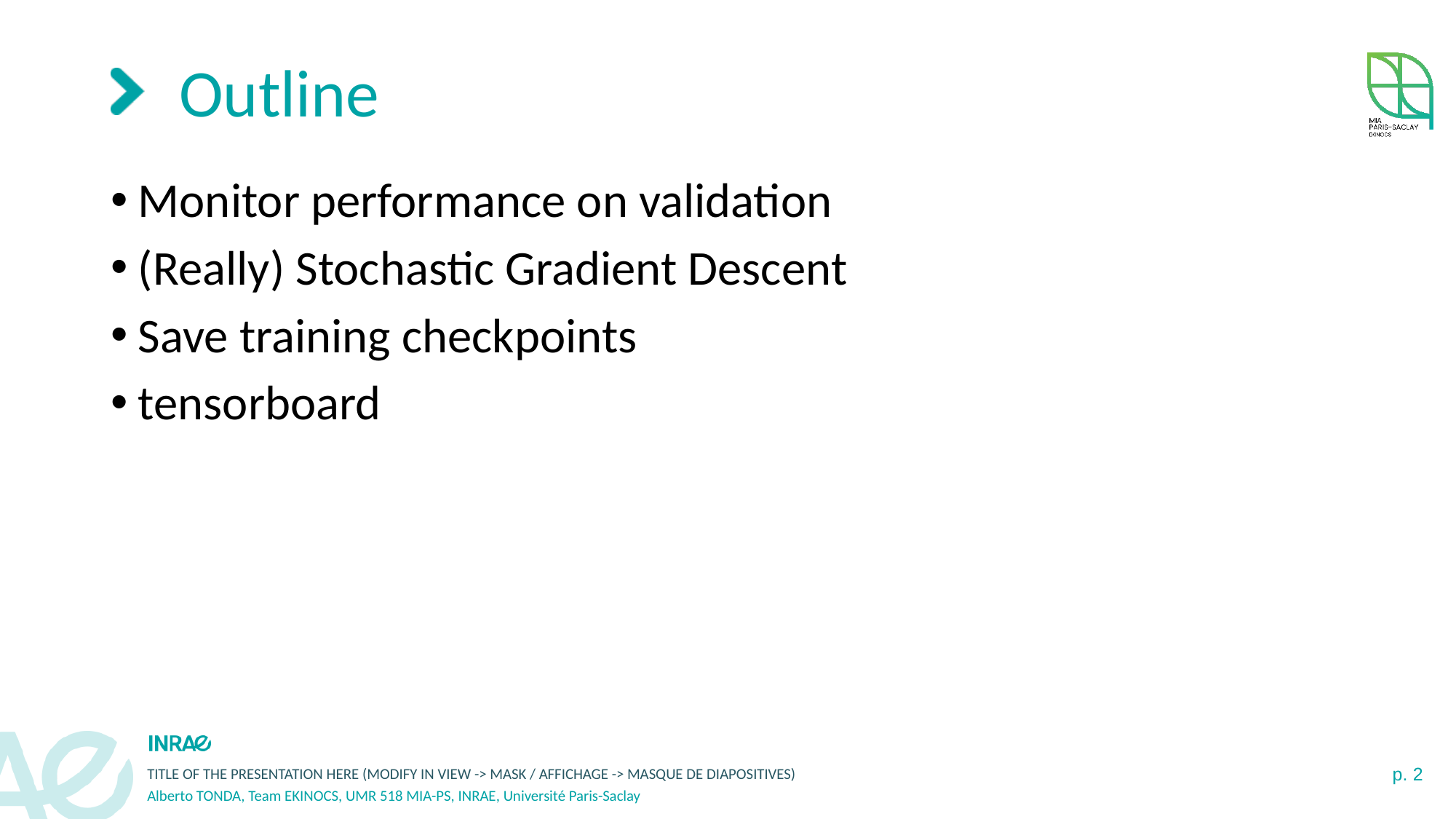

# Outline
Monitor performance on validation
(Really) Stochastic Gradient Descent
Save training checkpoints
tensorboard